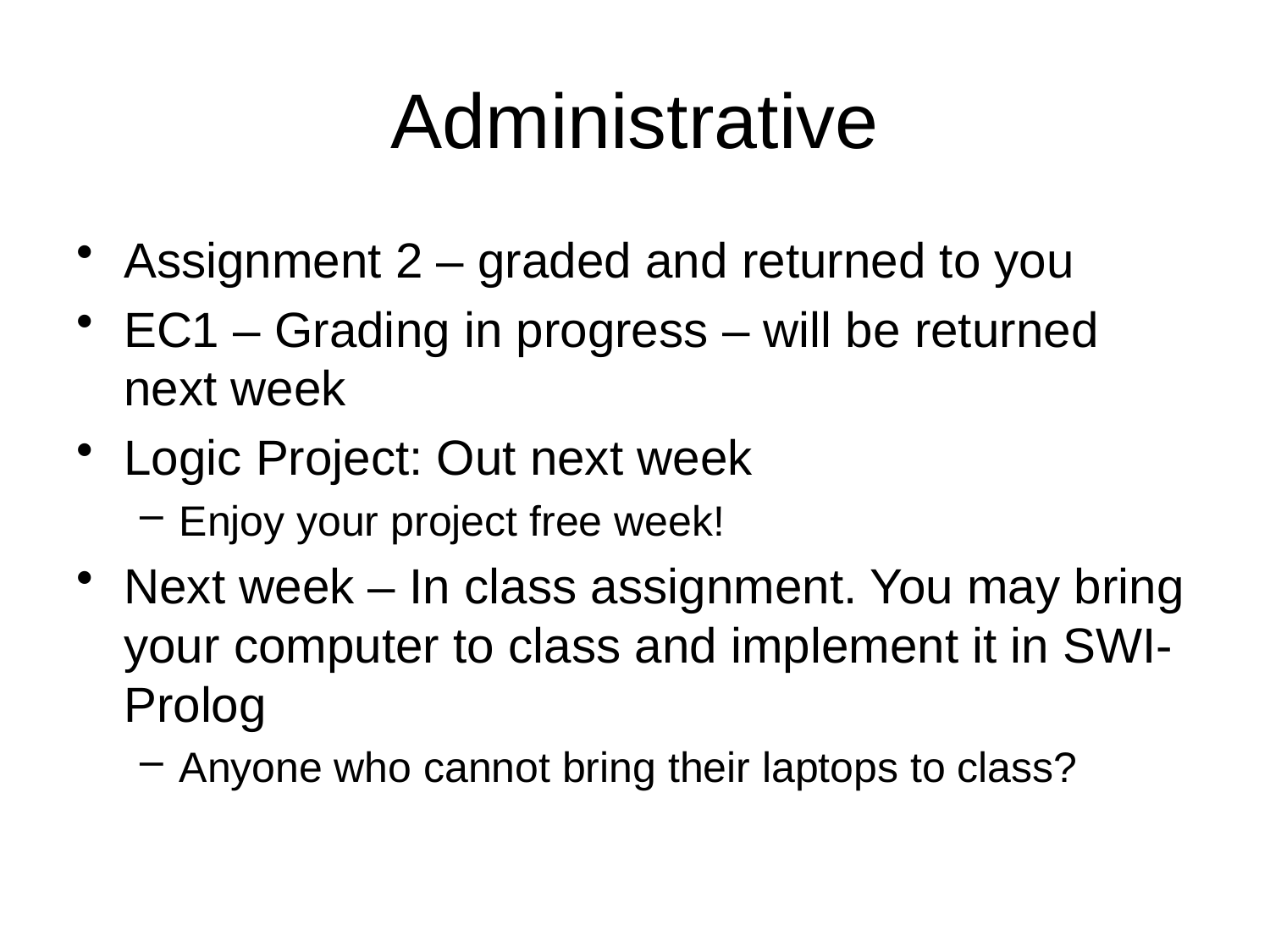

# Administrative
Assignment 2 – graded and returned to you
EC1 – Grading in progress – will be returned next week
Logic Project: Out next week
Enjoy your project free week!
Next week – In class assignment. You may bring your computer to class and implement it in SWI-Prolog
Anyone who cannot bring their laptops to class?